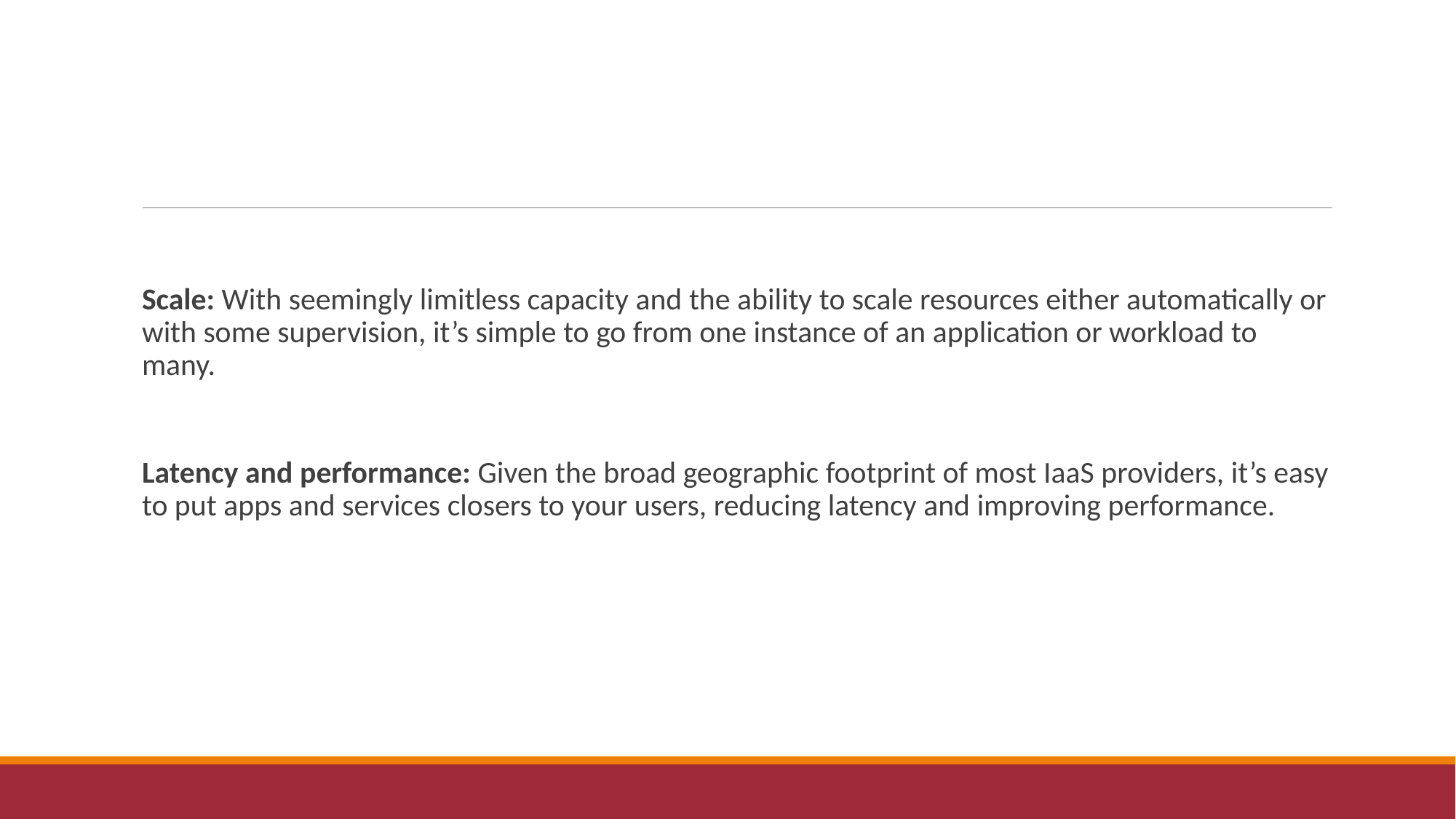

#

Scale: With seemingly limitless capacity and the ability to scale resources either automatically or with some supervision, it’s simple to go from one instance of an application or workload to many.

Latency and performance: Given the broad geographic footprint of most IaaS providers, it’s easy to put apps and services closers to your users, reducing latency and improving performance.